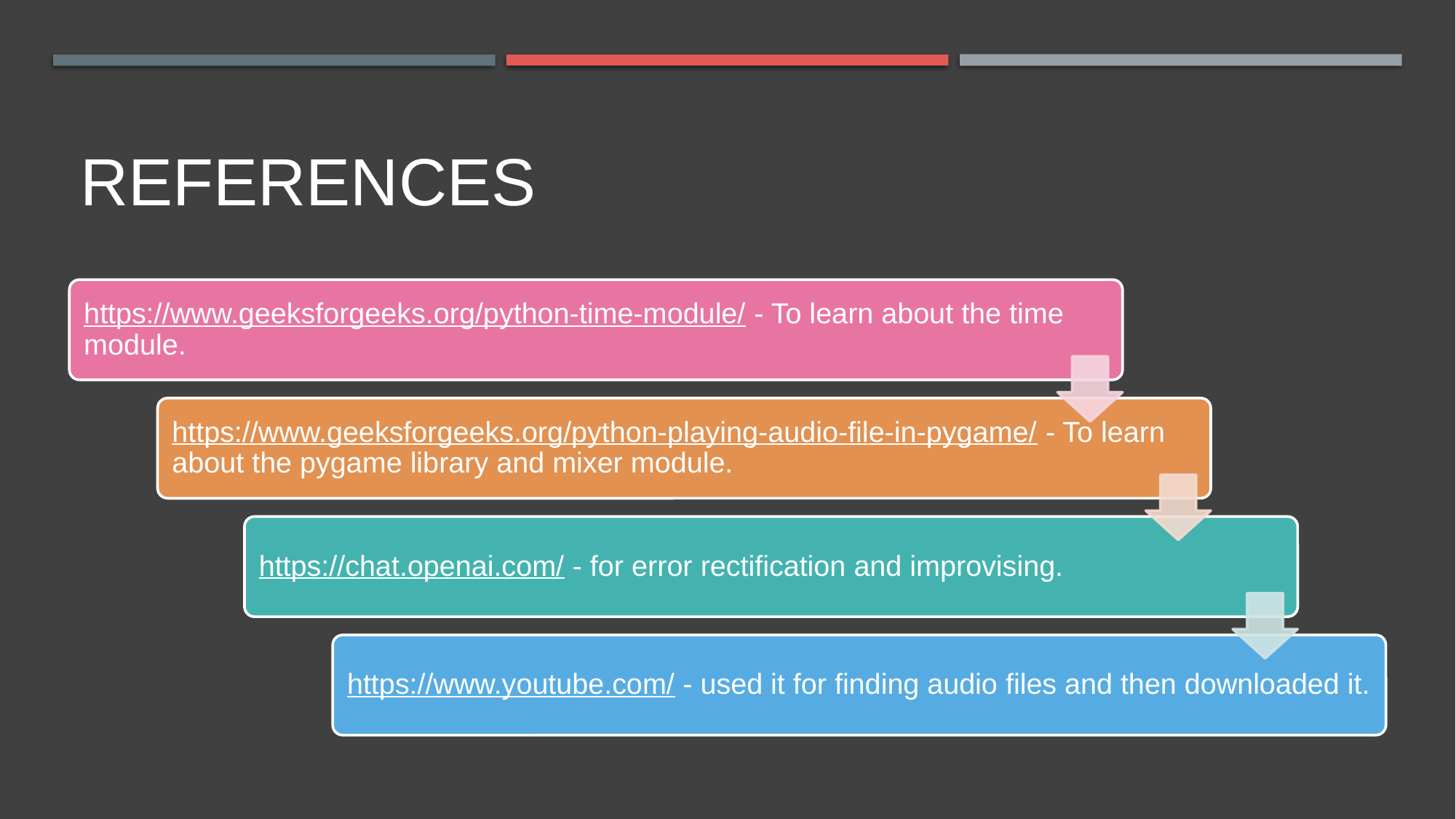

# references
https://www.geeksforgeeks.org/python-time-module/ - To learn about the time module.
https://www.geeksforgeeks.org/python-playing-audio-file-in-pygame/ - To learn about the pygame library and mixer module.
https://chat.openai.com/ - for error rectification and improvising.
https://www.youtube.com/ - used it for finding audio files and then downloaded it.